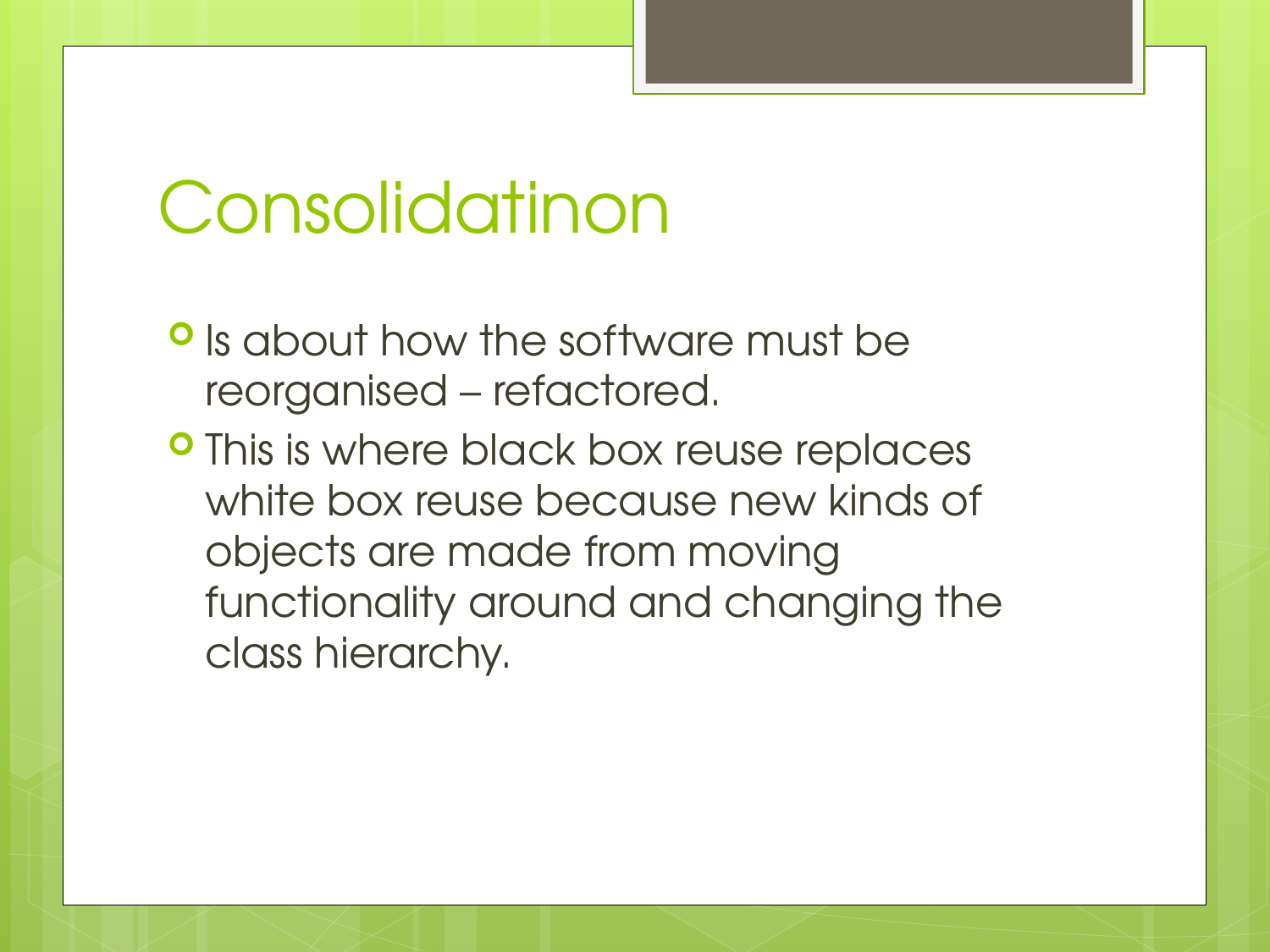

# Consolidatinon
Is about how the software must be reorganised – refactored.
This is where black box reuse replaces white box reuse because new kinds of objects are made from moving functionality around and changing the class hierarchy.